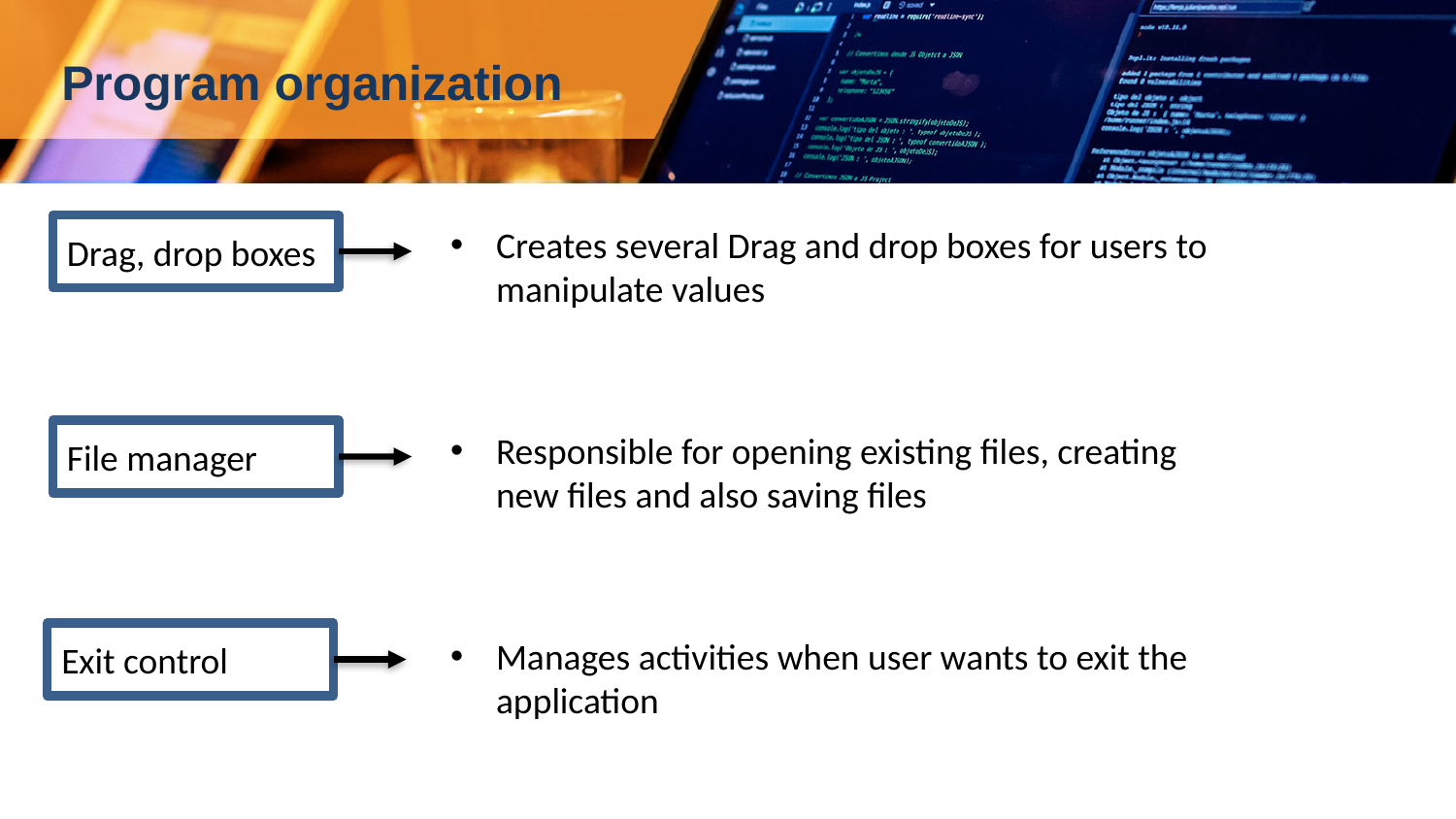

Program organization
Drag, drop boxes
Creates several Drag and drop boxes for users to manipulate values
File manager
Responsible for opening existing files, creating new files and also saving files
Exit control
Manages activities when user wants to exit the application